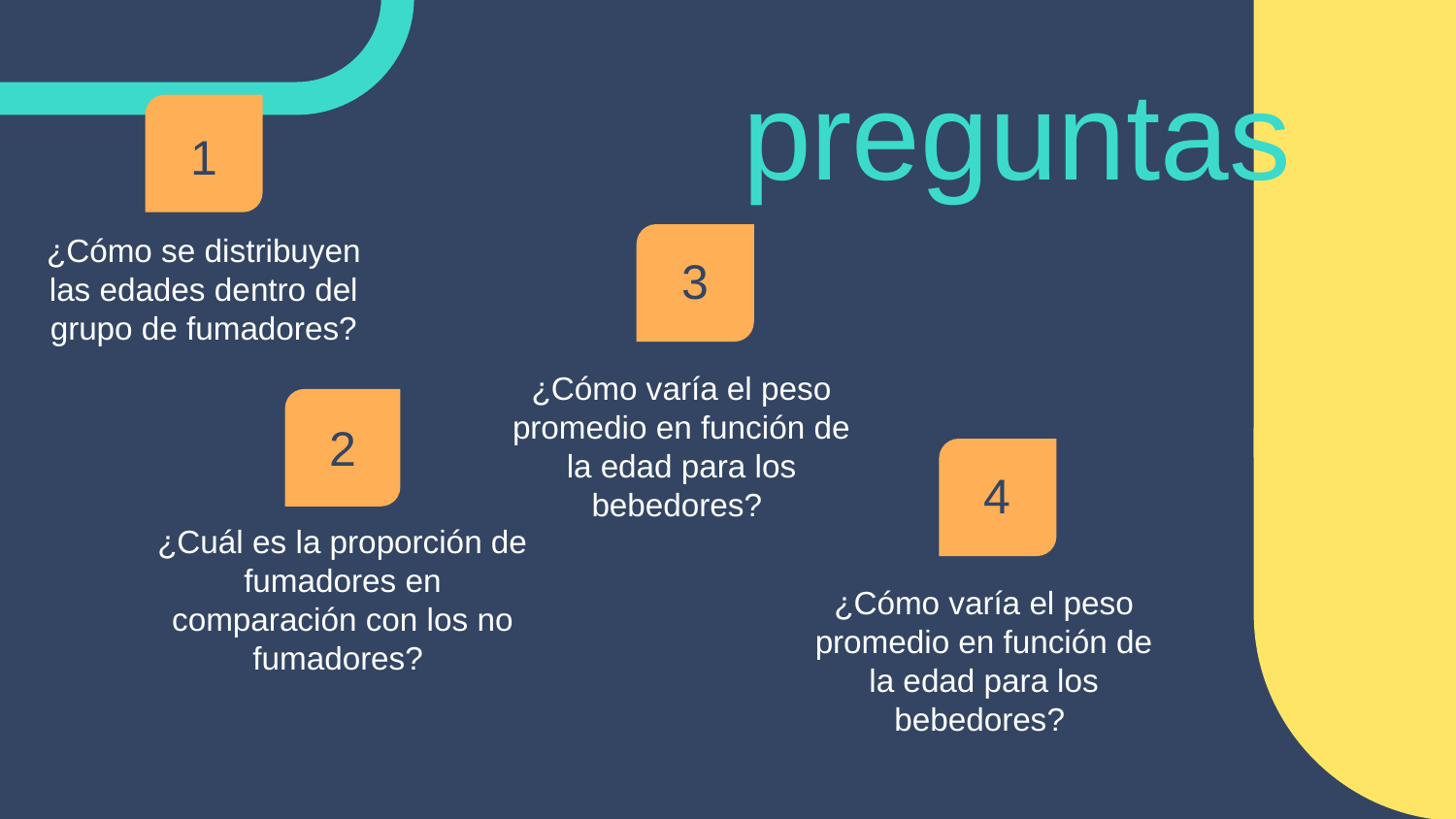

# preguntas

1
¿Cómo se distribuyen las edades dentro del grupo de fumadores?

3
¿Cómo varía el peso promedio en función de la edad para los bebedores?

2

4
¿Cuál es la proporción de fumadores en comparación con los no fumadores?
¿Cómo varía el peso promedio en función de la edad para los bebedores?